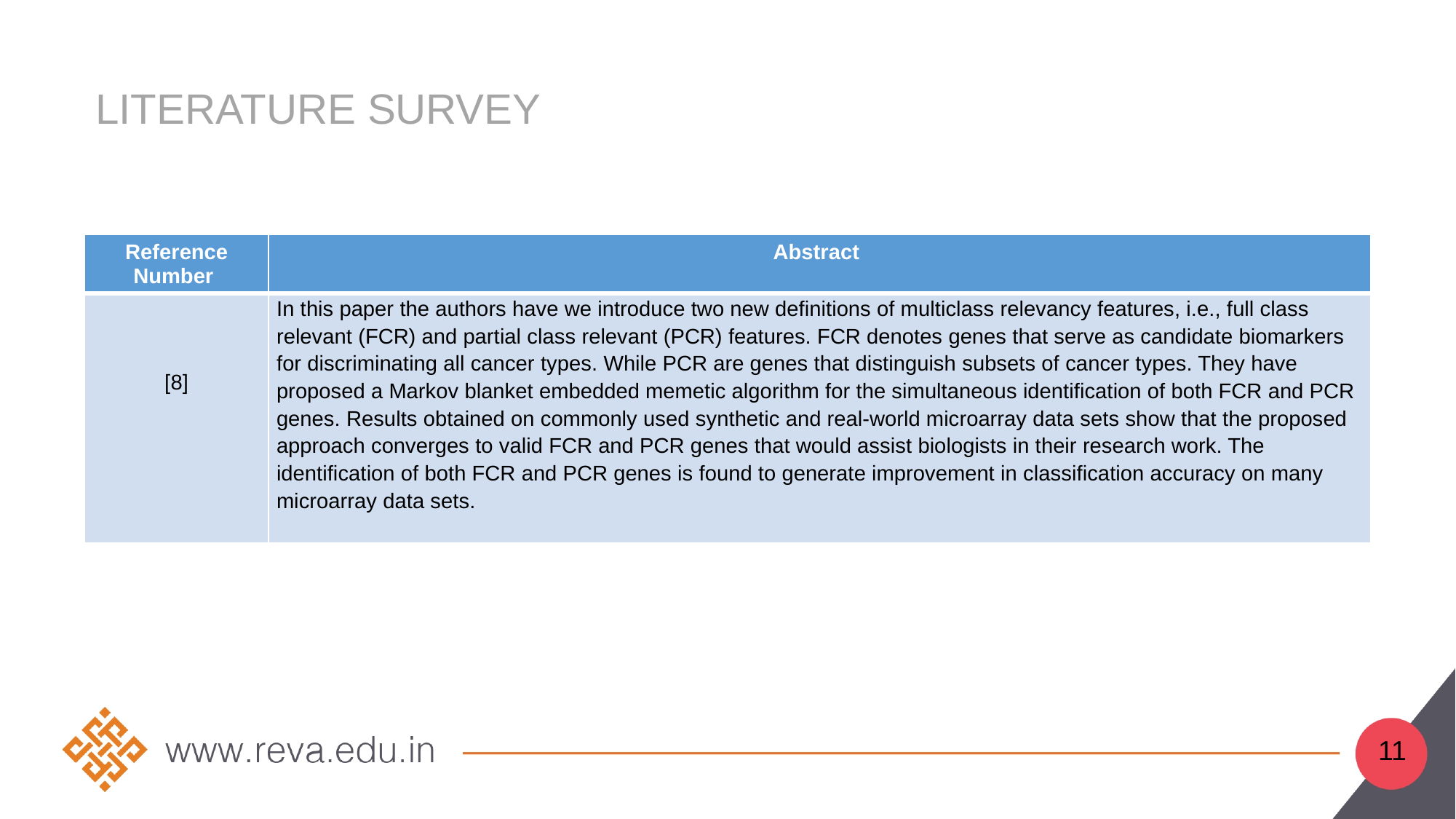

# Literature survey
| Reference Number | Abstract |
| --- | --- |
| [8] | In this paper the authors have we introduce two new definitions of multiclass relevancy features, i.e., full class relevant (FCR) and partial class relevant (PCR) features. FCR denotes genes that serve as candidate biomarkers for discriminating all cancer types. While PCR are genes that distinguish subsets of cancer types. They have proposed a Markov blanket embedded memetic algorithm for the simultaneous identification of both FCR and PCR genes. Results obtained on commonly used synthetic and real-world microarray data sets show that the proposed approach converges to valid FCR and PCR genes that would assist biologists in their research work. The identification of both FCR and PCR genes is found to generate improvement in classification accuracy on many microarray data sets. |
11